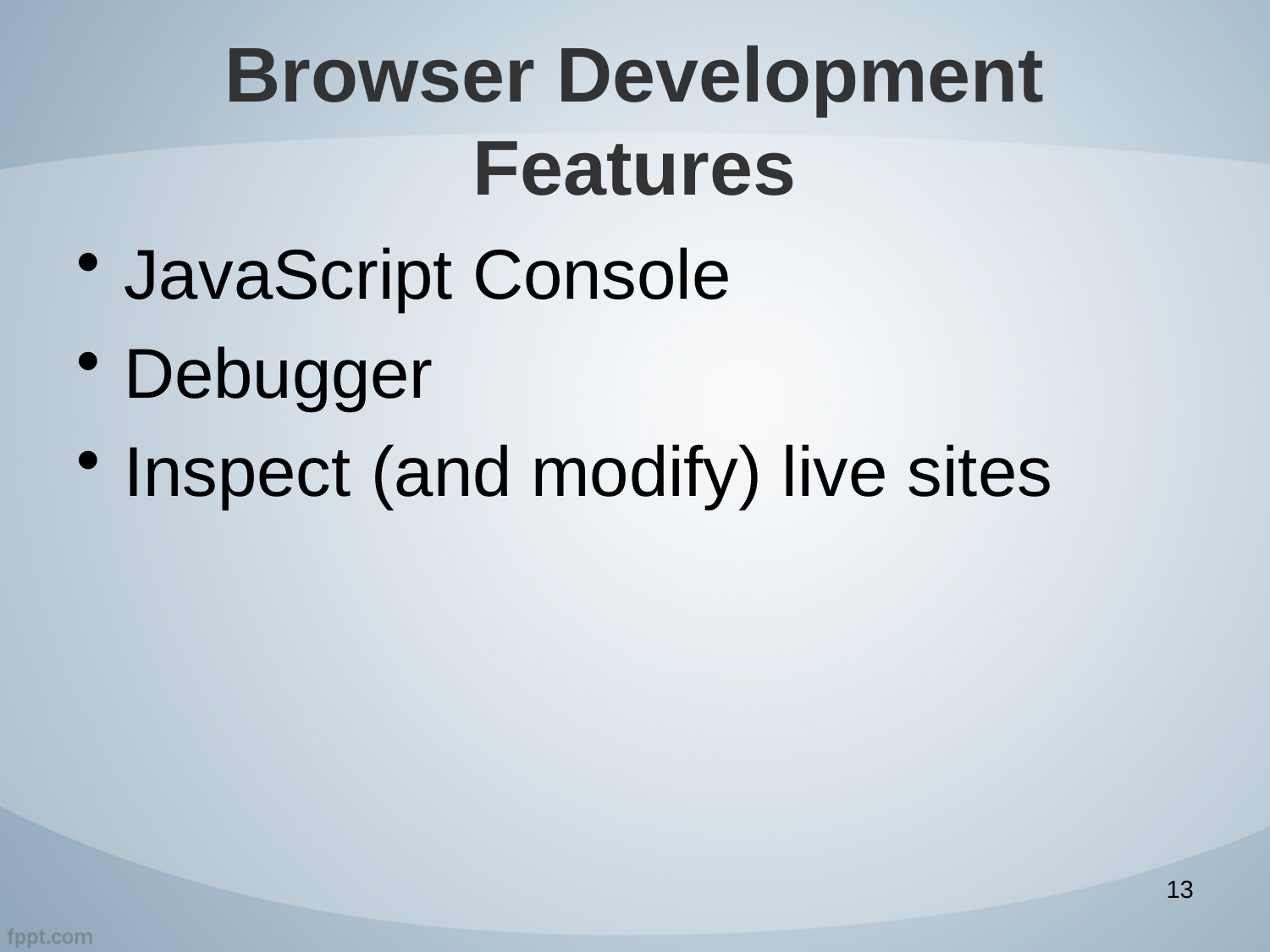

# Browser Development Features
JavaScript Console
Debugger
Inspect (and modify) live sites
13